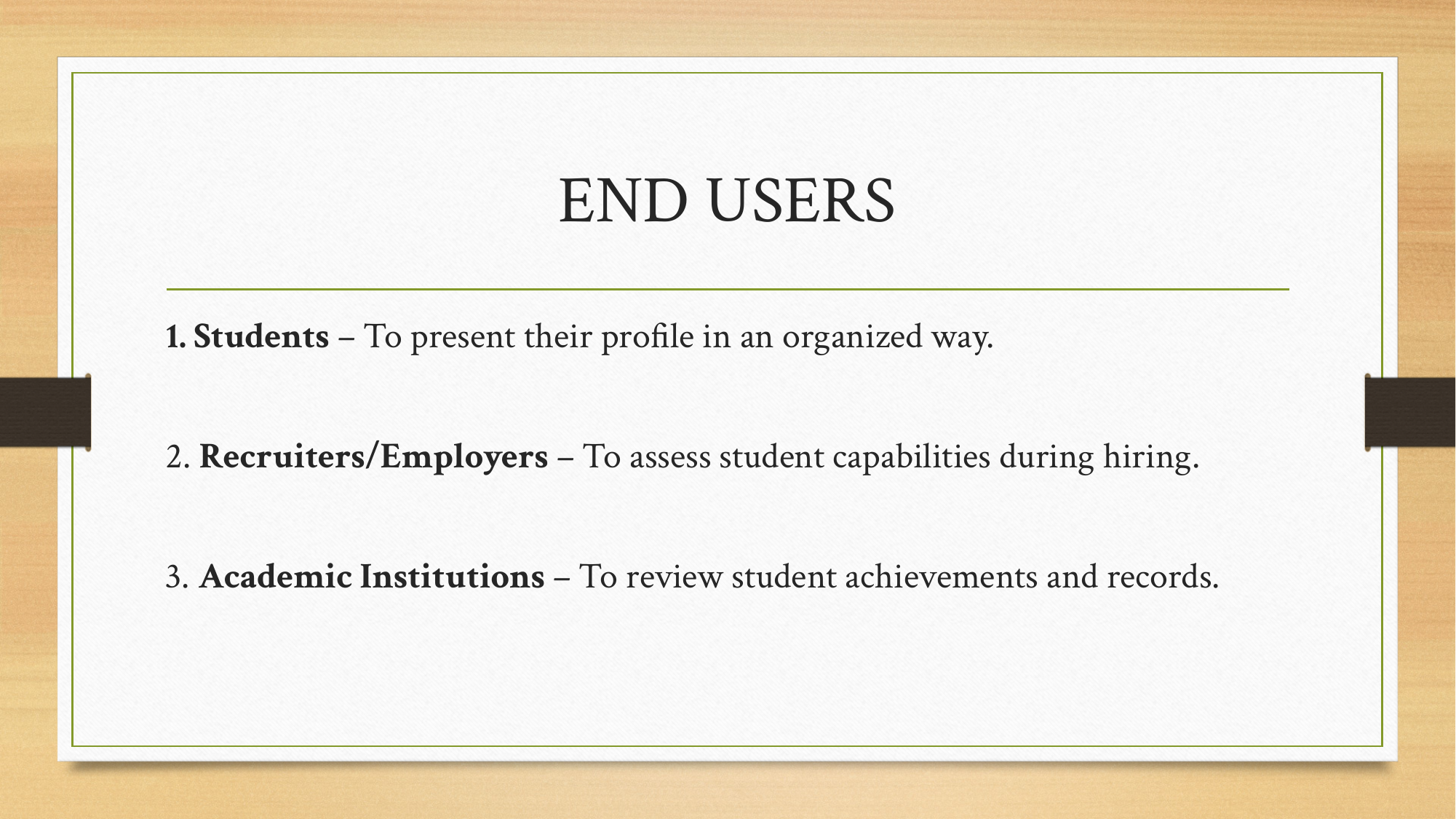

# END USERS
1. Students – To present their profile in an organized way.

2. Recruiters/Employers – To assess student capabilities during hiring.

3. Academic Institutions – To review student achievements and records.